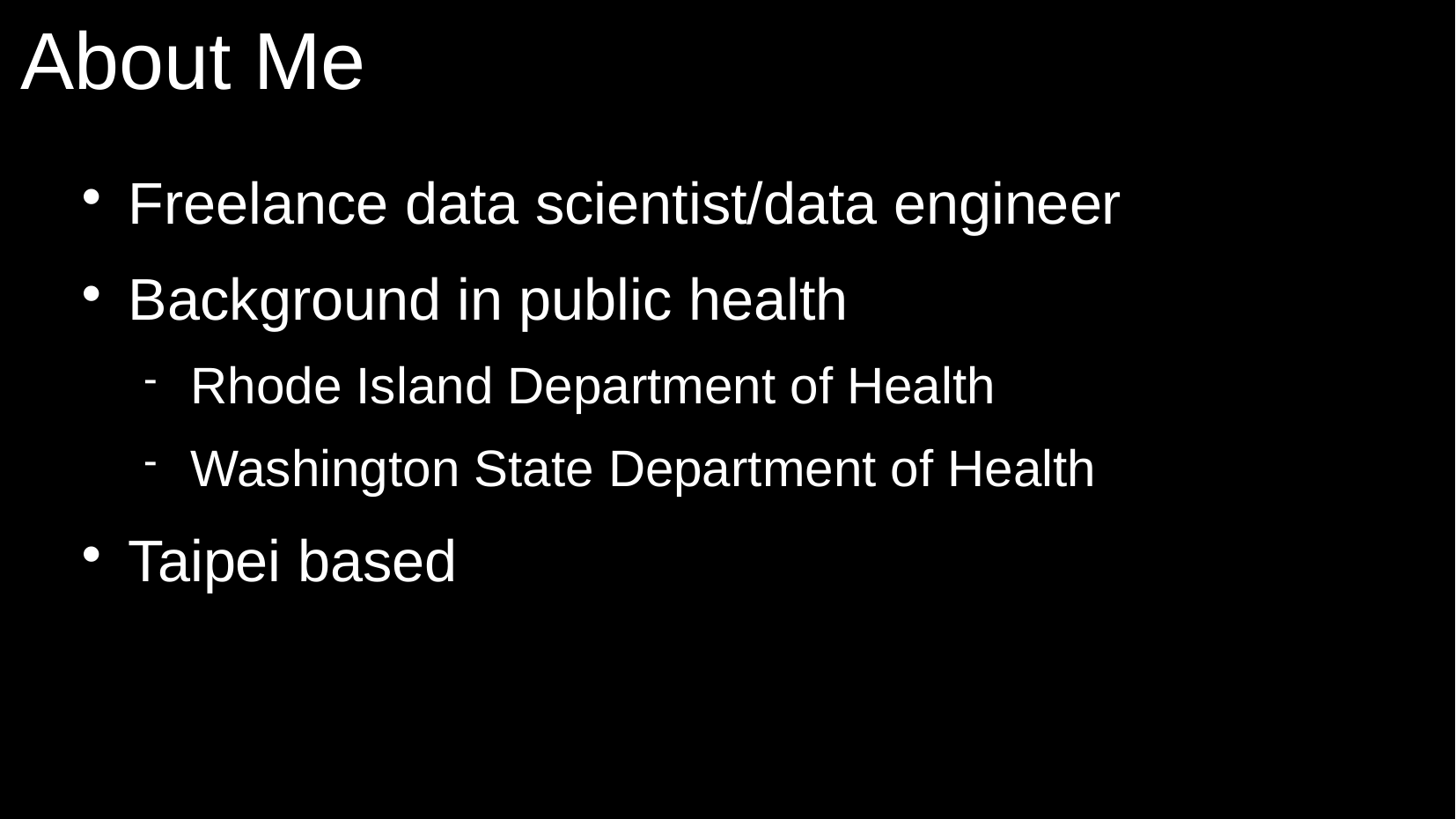

# About Me
Freelance data scientist/data engineer
Background in public health
Rhode Island Department of Health
Washington State Department of Health
Taipei based
6